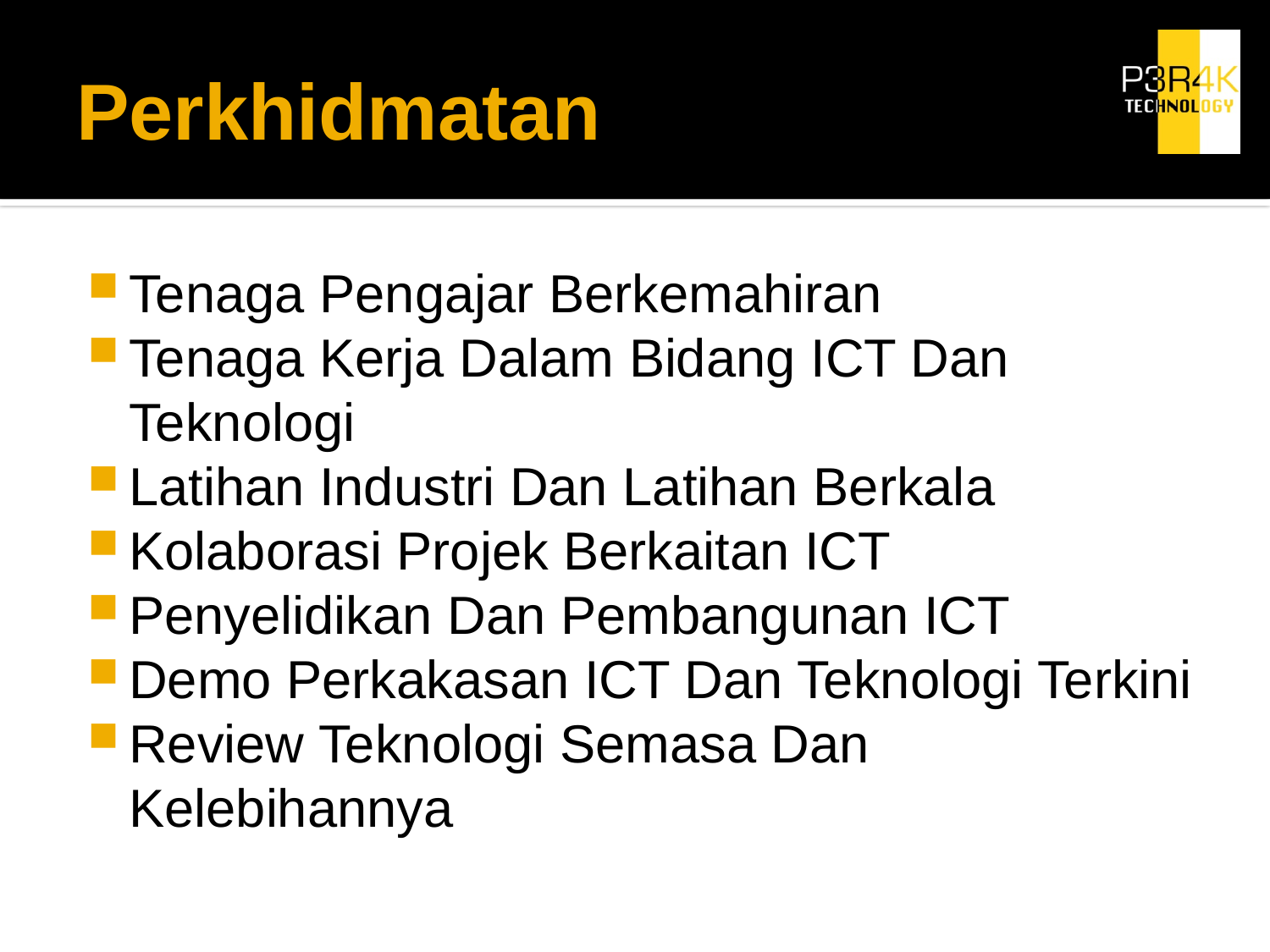

# Perkhidmatan
Tenaga Pengajar Berkemahiran
Tenaga Kerja Dalam Bidang ICT Dan Teknologi
Latihan Industri Dan Latihan Berkala
Kolaborasi Projek Berkaitan ICT
Penyelidikan Dan Pembangunan ICT
Demo Perkakasan ICT Dan Teknologi Terkini
Review Teknologi Semasa Dan Kelebihannya